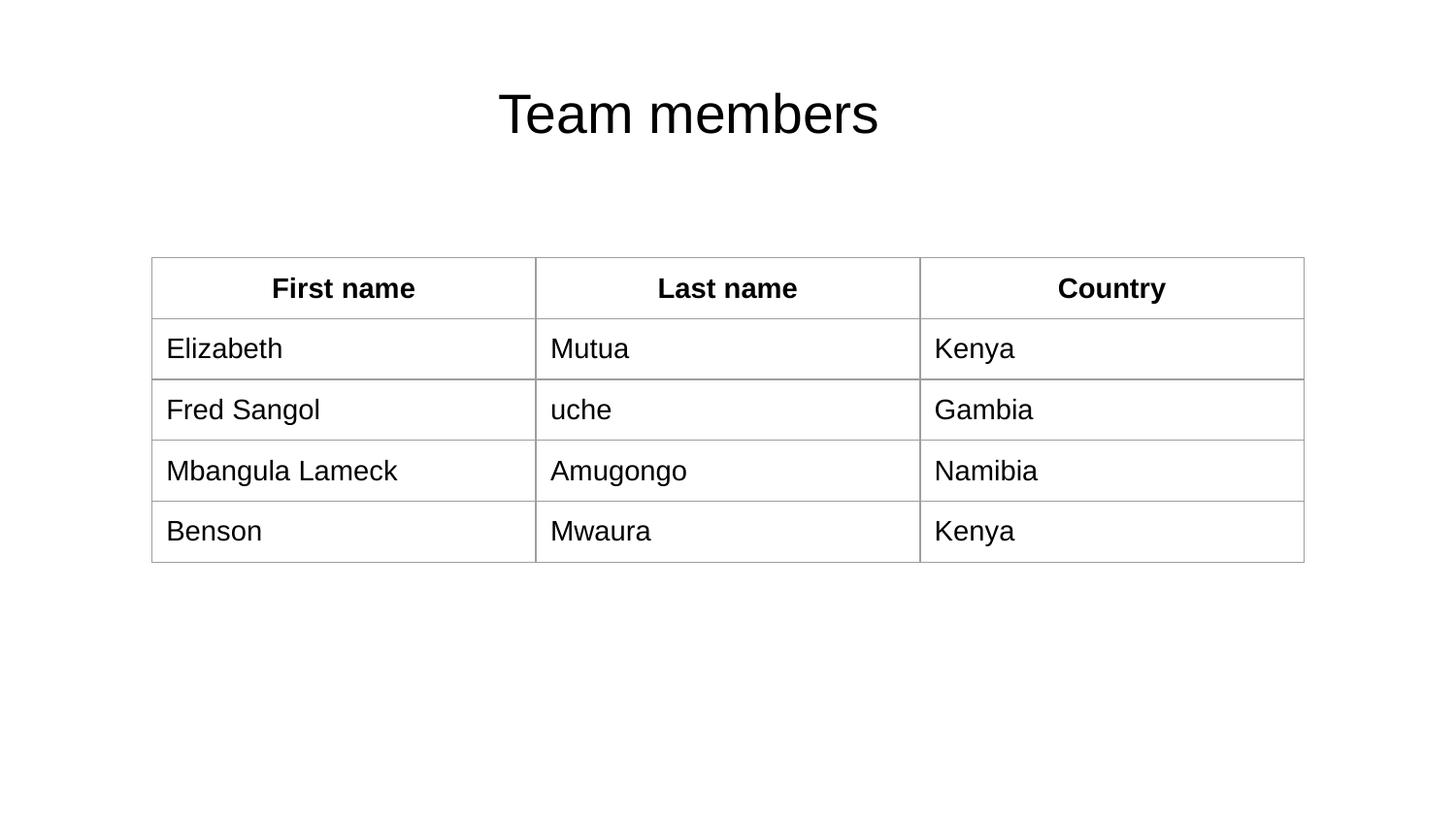

# Team members
| First name | Last name | Country |
| --- | --- | --- |
| Elizabeth | Mutua | Kenya |
| Fred Sangol | uche | Gambia |
| Mbangula Lameck | Amugongo | Namibia |
| Benson | Mwaura | Kenya |